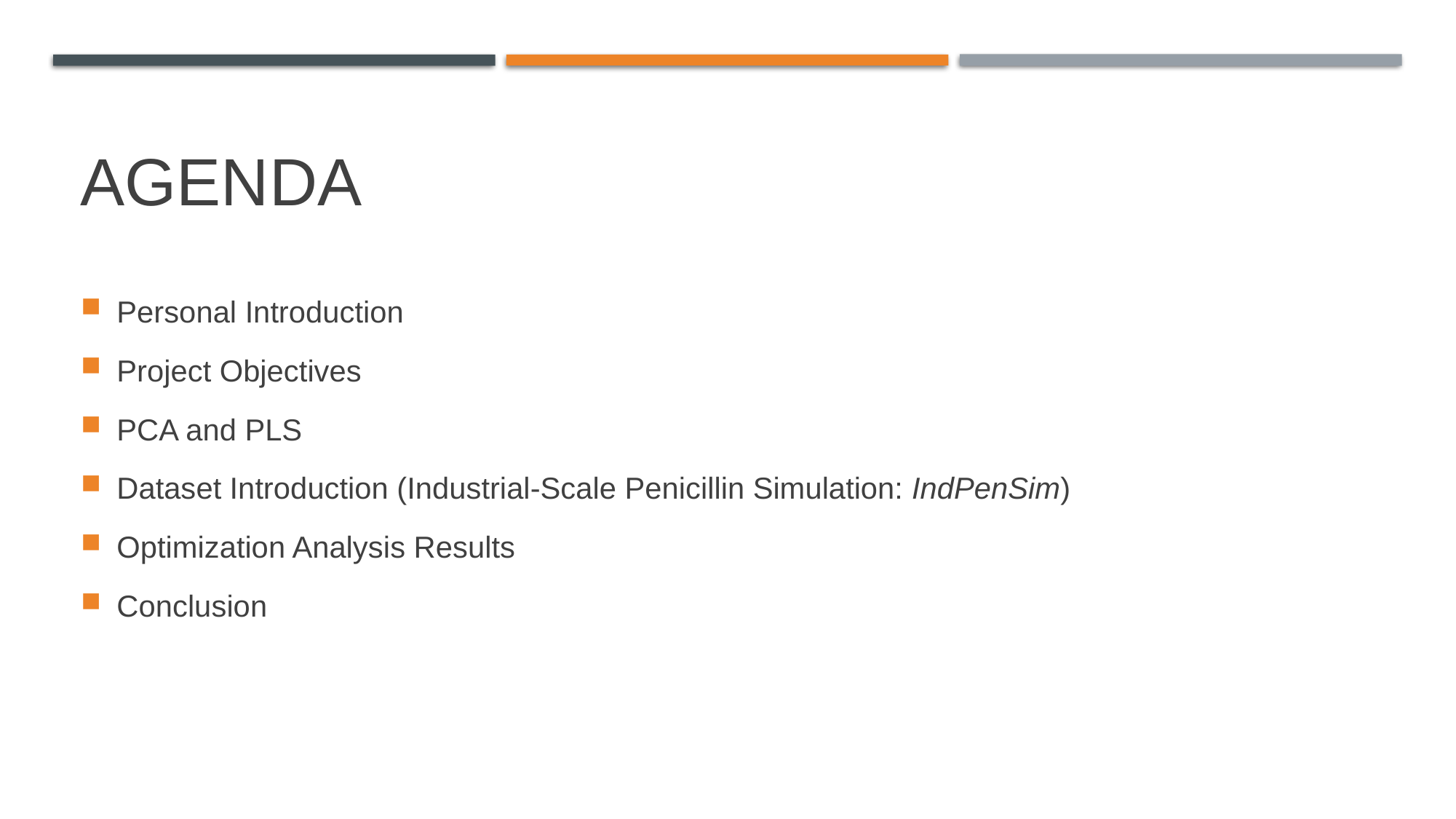

# Agenda
Personal Introduction
Project Objectives
PCA and PLS
Dataset Introduction (Industrial-Scale Penicillin Simulation: IndPenSim)
Optimization Analysis Results
Conclusion